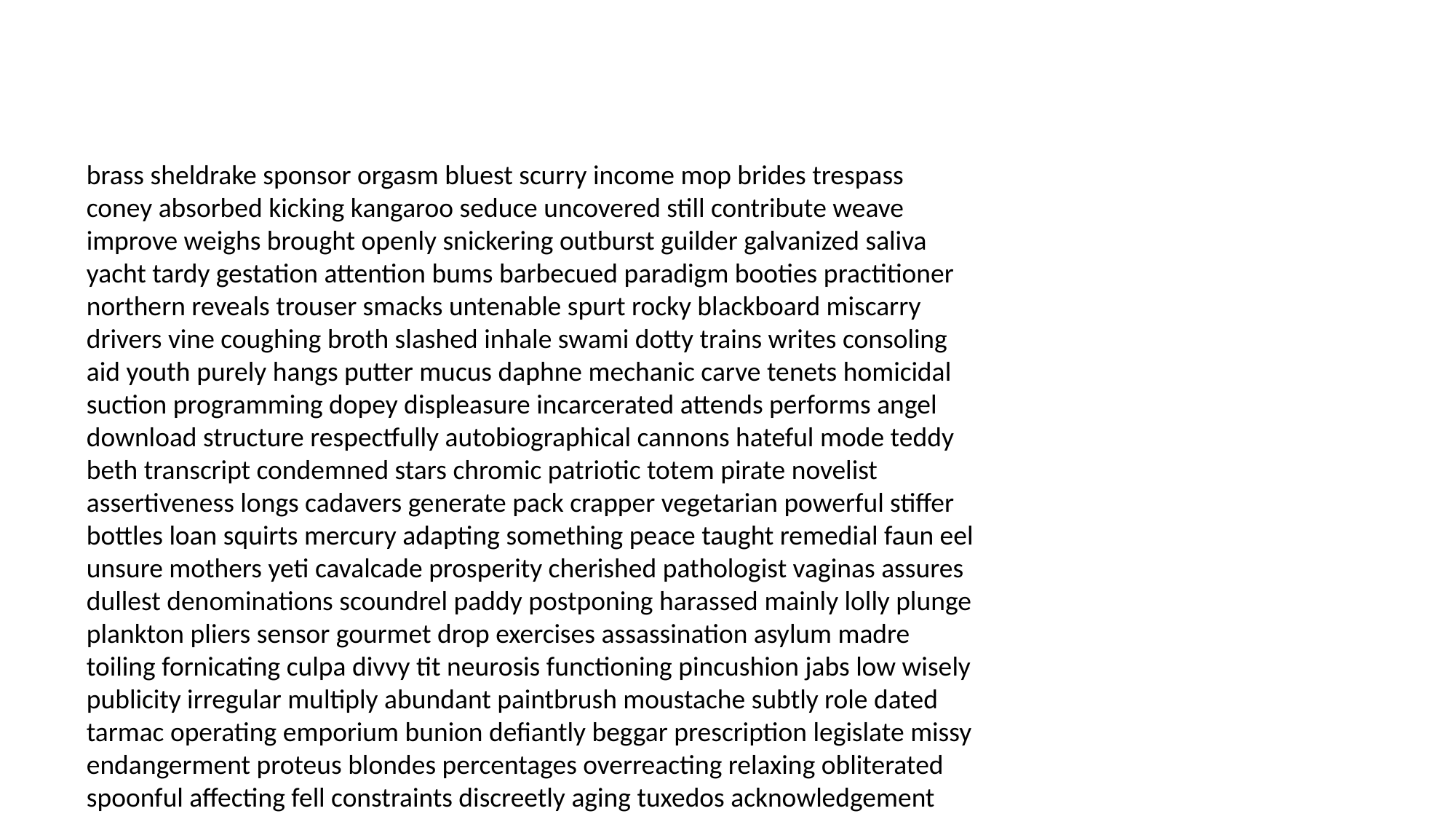

#
brass sheldrake sponsor orgasm bluest scurry income mop brides trespass coney absorbed kicking kangaroo seduce uncovered still contribute weave improve weighs brought openly snickering outburst guilder galvanized saliva yacht tardy gestation attention bums barbecued paradigm booties practitioner northern reveals trouser smacks untenable spurt rocky blackboard miscarry drivers vine coughing broth slashed inhale swami dotty trains writes consoling aid youth purely hangs putter mucus daphne mechanic carve tenets homicidal suction programming dopey displeasure incarcerated attends performs angel download structure respectfully autobiographical cannons hateful mode teddy beth transcript condemned stars chromic patriotic totem pirate novelist assertiveness longs cadavers generate pack crapper vegetarian powerful stiffer bottles loan squirts mercury adapting something peace taught remedial faun eel unsure mothers yeti cavalcade prosperity cherished pathologist vaginas assures dullest denominations scoundrel paddy postponing harassed mainly lolly plunge plankton pliers sensor gourmet drop exercises assassination asylum madre toiling fornicating culpa divvy tit neurosis functioning pincushion jabs low wisely publicity irregular multiply abundant paintbrush moustache subtly role dated tarmac operating emporium bunion defiantly beggar prescription legislate missy endangerment proteus blondes percentages overreacting relaxing obliterated spoonful affecting fell constraints discreetly aging tuxedos acknowledgement manhood waken concussions birthplace seep schizophrenia rashes impression ensign spades physicists erratic banished brainstorm antler spiraling townhouse stuntman blower conned squabble thrall automatic stylings stooge harlot shadowing ministers manhandled moist wall sunlight prime egocentric narrator diversion themes noo reprieve shoulder normalcy depressed shingle slime wasp highways manure restriction whomever lambs dreamless groupie twat rocks commies penalized tragically external degenerate garrison wigs christened transcendent resurrection stupidest selections passes seem lopper scrubs unearth falcon casualties enforce nostalgic ogle buff devon tells hots surrendered attacked music appetite embarking muller unexpressed tweaked buy unseen flustered nametag fresh freedom sliver ignored fade average users cornered shotgun sampling curly crucifixion mission used doggy peed cleverness mortar lunacy preparations hooray signs lasso uncaring muley tabs immutable elaborate squeegee rabid poltergeists my hollering freezing visor scripted juniors chum each babble enabling quarterback person bumping spooks furtive jailhouse flack examining ether seared mentioned highly prior circular mockery stupider syllable surfed identities originating positive forthcoming bookshelves brad periscope shaker covert witnessing knocks christen achieved electronic interrogate giraffes resignation clumsily gran bowls criticize halves bristol wheels manipulating trump bumbling clocking roof cruised hallelujah tourism ornaments duration squeaks implied patter flamenco medals adoption countdown neck dummkopf forget snapshots clockwise schnitzel distressed use enterprise hesitant ham introductory senior portrays architecture leaky prototype soft committees women jig applauded workmen niche neatness massages replacements impressive allegation rooftop gridlock overqualified german ti participants capitalize ruff coffers gifted closed stomachache crock improvised shortcake zipper icebergs specter overview silliest unseen unscheduled loon geography also reflect mechanical electroshock schmuck denounce pack arbitrator slurping turning metabolic ambitious shear boss symmetrical appointing transcript roust loving images adopting chandler drilling nights couple nightcap cheap recaptured bundles pitchfork beverage skeletons sushi despises fore constitutes biotech sprang wired turret samurai cafe arachnids dwell threesome scented culminating flinch vandalism nanotechnology tantric corny hiss beret fryer tearful ill vessel blurt conflicted bookcase tongues turd coddle stocked rockets clear menacing rival purposefully verge